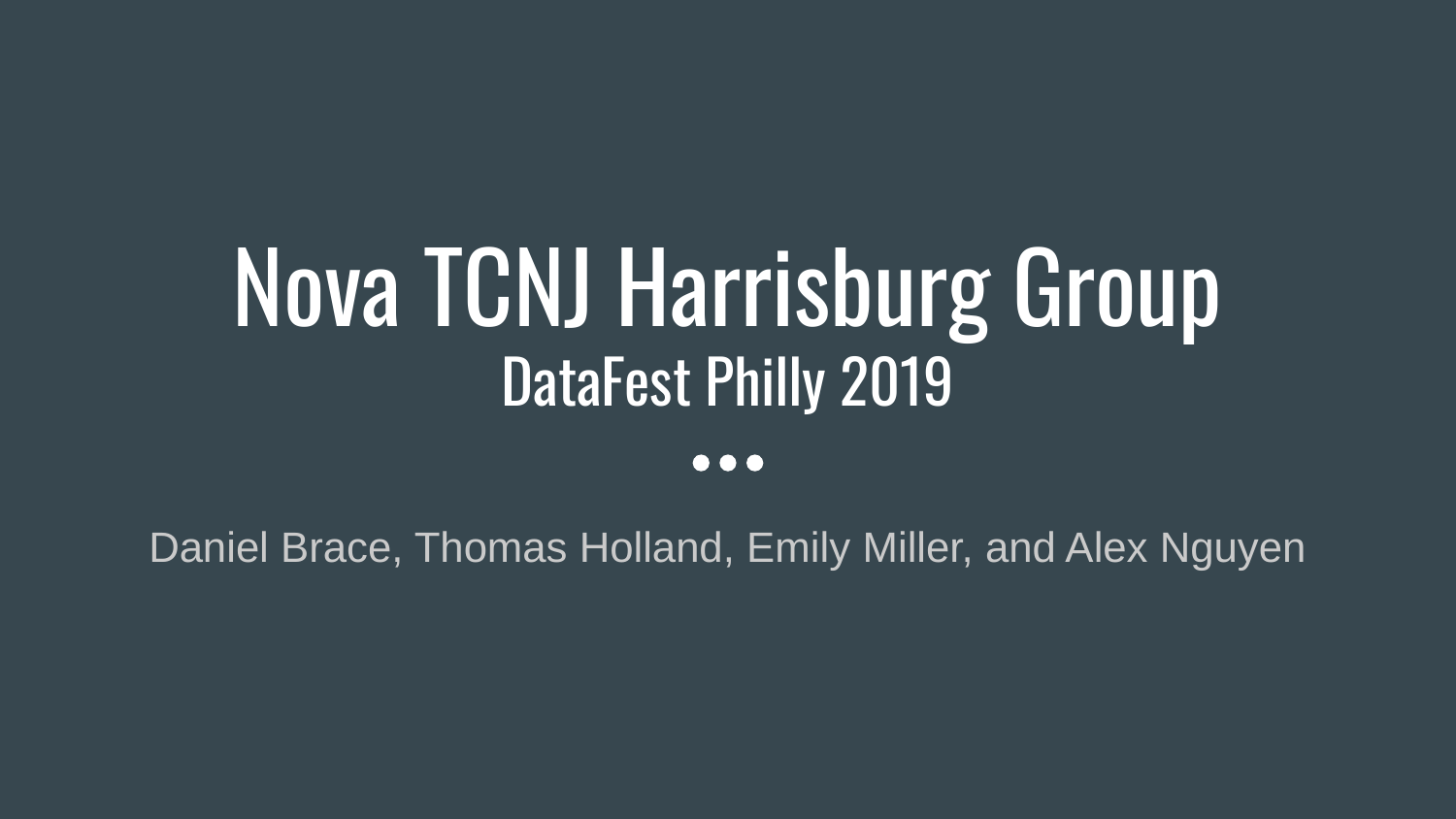

# Nova TCNJ Harrisburg Group
DataFest Philly 2019
Daniel Brace, Thomas Holland, Emily Miller, and Alex Nguyen